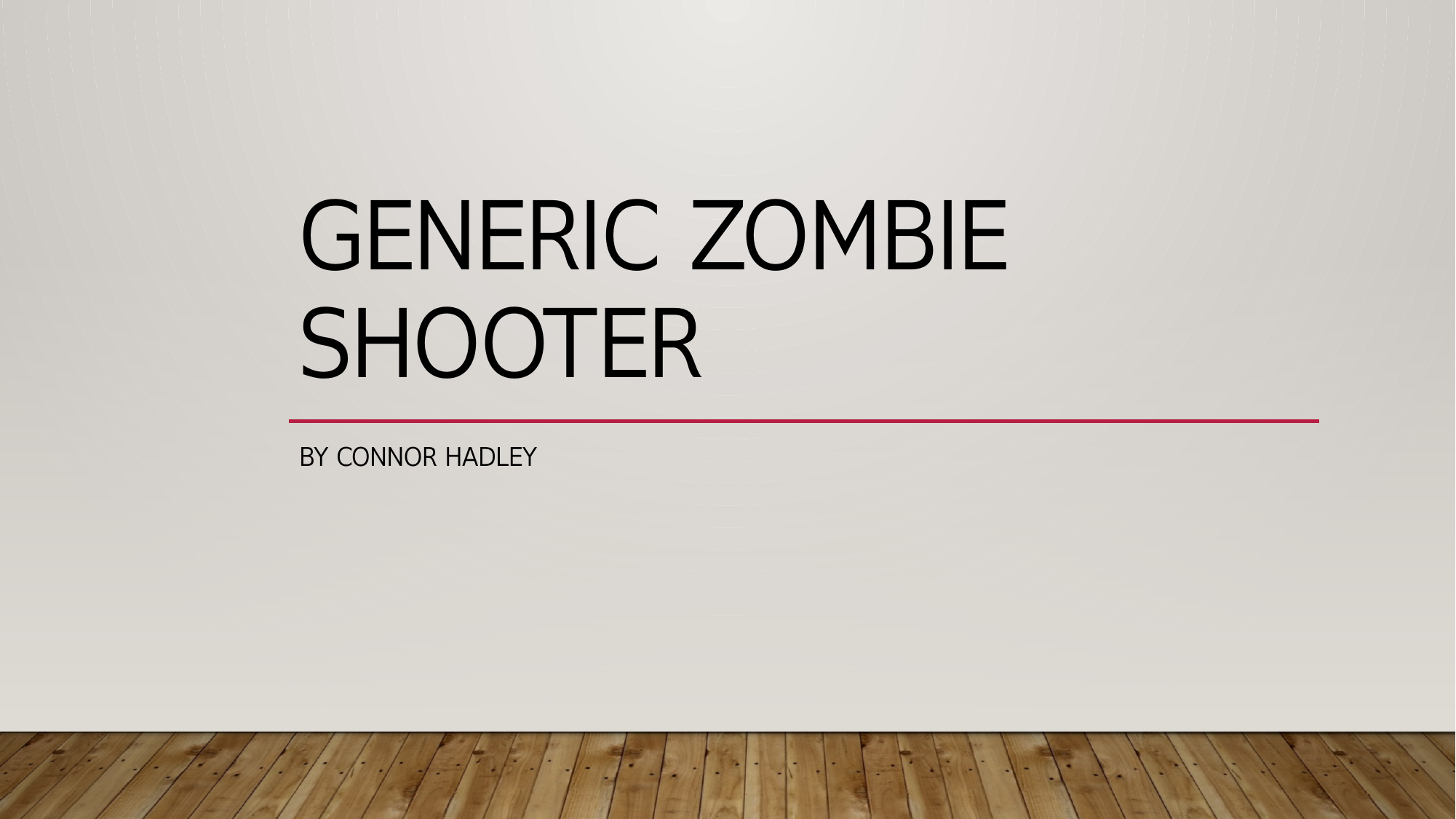

# Generic zombie shooter
By Connor hadley